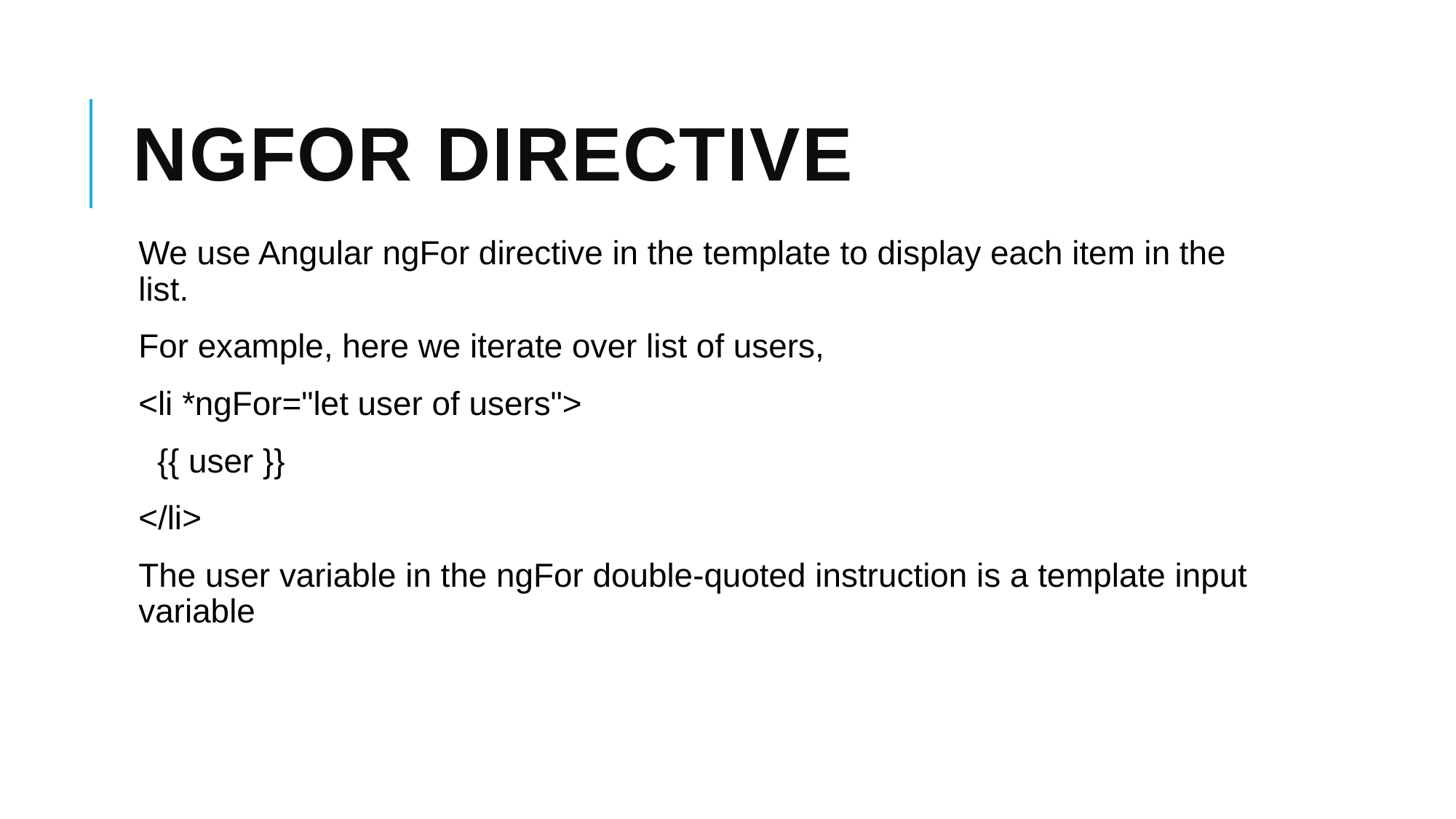

# ngFor directive
We use Angular ngFor directive in the template to display each item in the list.
For example, here we iterate over list of users,
<li *ngFor="let user of users">
  {{ user }}
</li>
The user variable in the ngFor double-quoted instruction is a template input variable